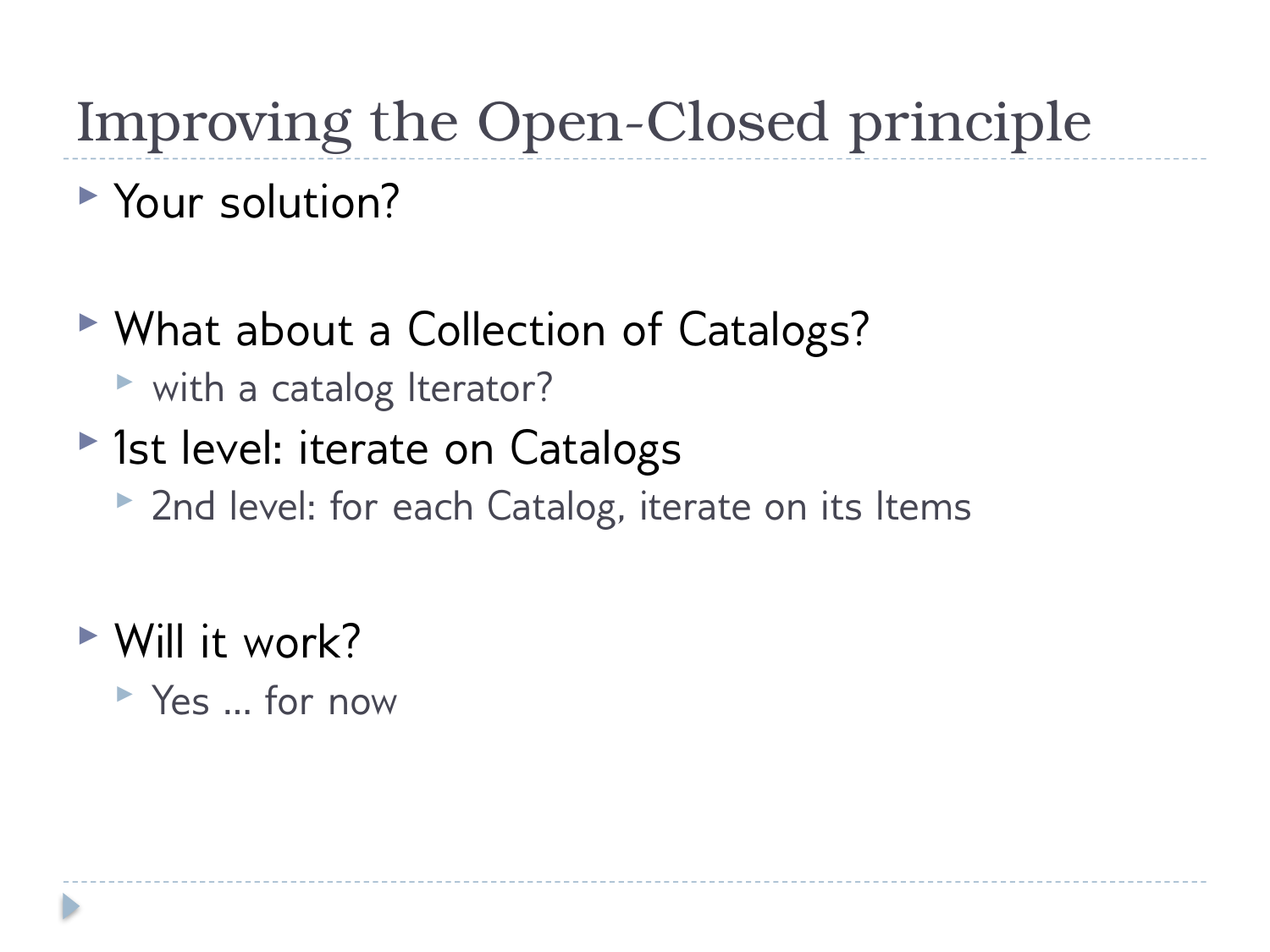

# Improving the Open-Closed principle
Your solution?

What about a Collection of Catalogs?
with a catalog Iterator?
1st level: iterate on Catalogs
2nd level: for each Catalog, iterate on its Items

Will it work?
Yes … for now